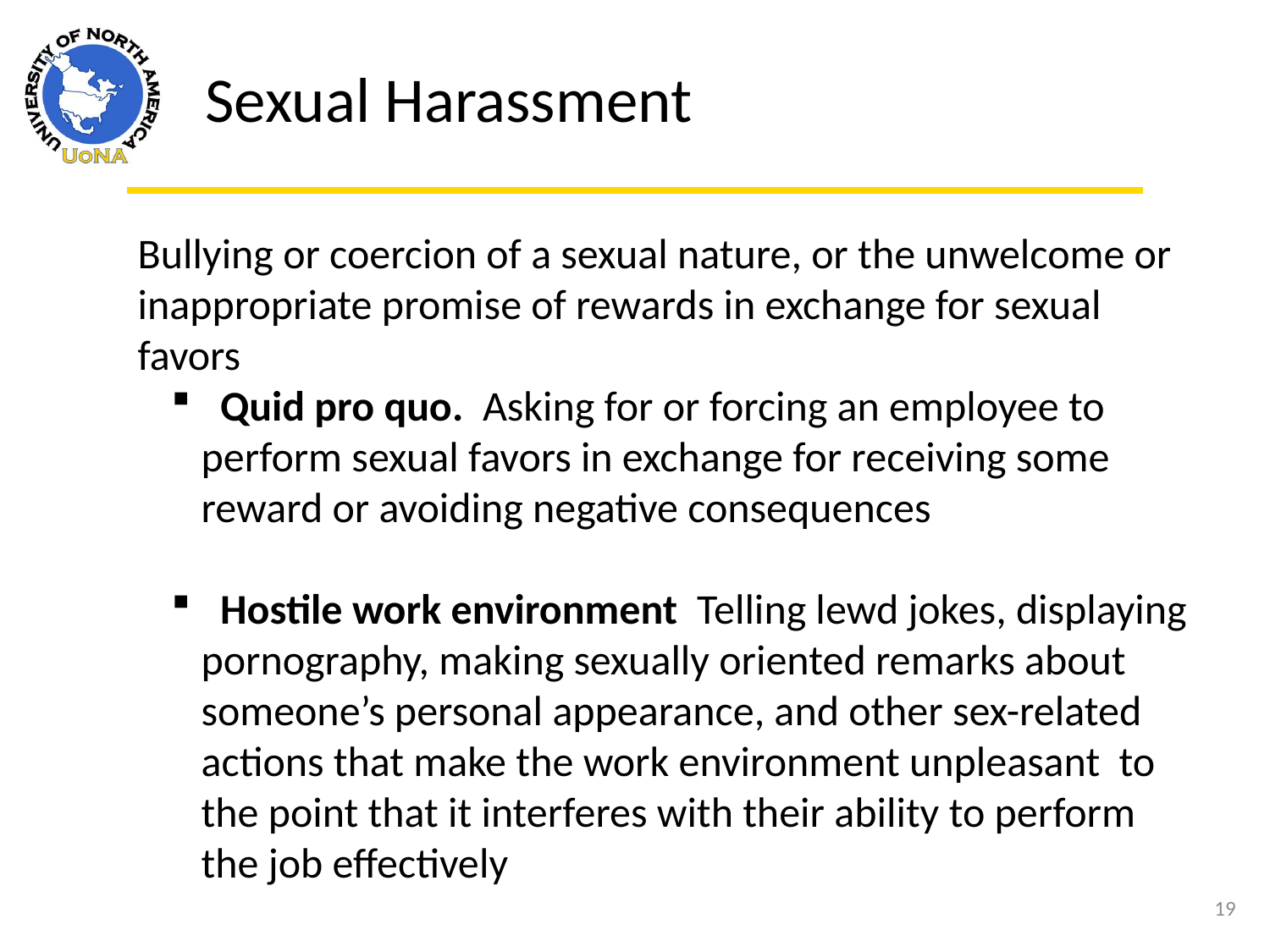

Sexual Harassment
Bullying or coercion of a sexual nature, or the unwelcome or inappropriate promise of rewards in exchange for sexual favors
  Quid pro quo.  Asking for or forcing an employee to perform sexual favors in exchange for receiving some reward or avoiding negative consequences

  Hostile work environment  Telling lewd jokes, displaying pornography, making sexually oriented remarks about someone’s personal appearance, and other sex-related actions that make the work environment unpleasant  to the point that it interferes with their ability to perform the job effectively
19